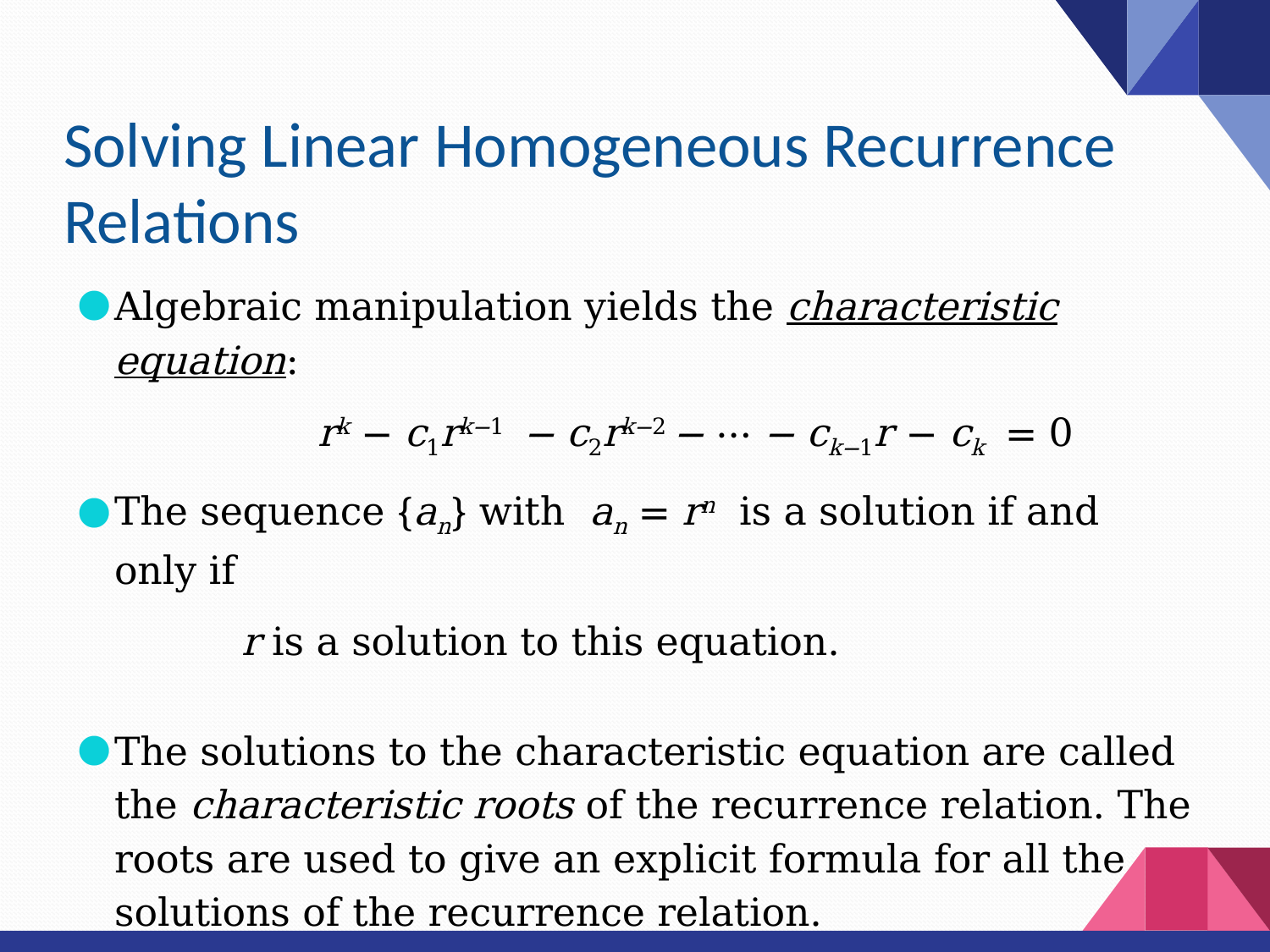

# Solving Linear Homogeneous Recurrence Relations
Algebraic manipulation yields the characteristic equation:
rk − c1rk−1  − c2rk−2 − ⋯ − ck−1r  − ck   = 0
The sequence {an} with  an = rn  is a solution if and only if
r is a solution to this equation.

The solutions to the characteristic equation are called the characteristic roots of the recurrence relation. The roots are used to give an explicit formula for all the solutions of the recurrence relation.